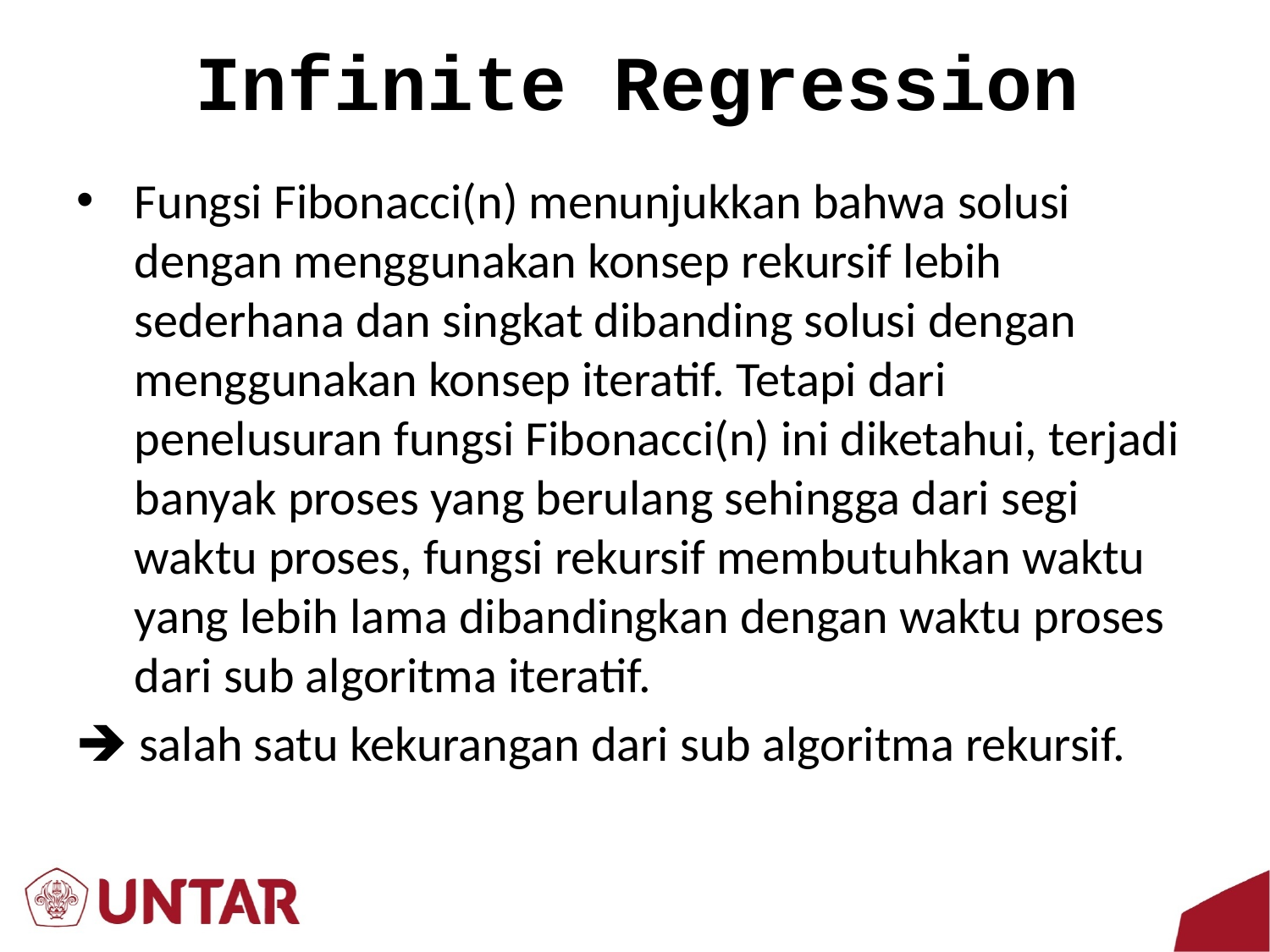

# Infinite Regression
Fungsi Fibonacci(n) menunjukkan bahwa solusi dengan menggunakan konsep rekursif lebih sederhana dan singkat dibanding solusi dengan menggunakan konsep iteratif. Tetapi dari penelusuran fungsi Fibonacci(n) ini diketahui, terjadi banyak proses yang berulang sehingga dari segi waktu proses, fungsi rekursif membutuhkan waktu yang lebih lama dibandingkan dengan waktu proses dari sub algoritma iteratif.
🡺 salah satu kekurangan dari sub algoritma rekursif.